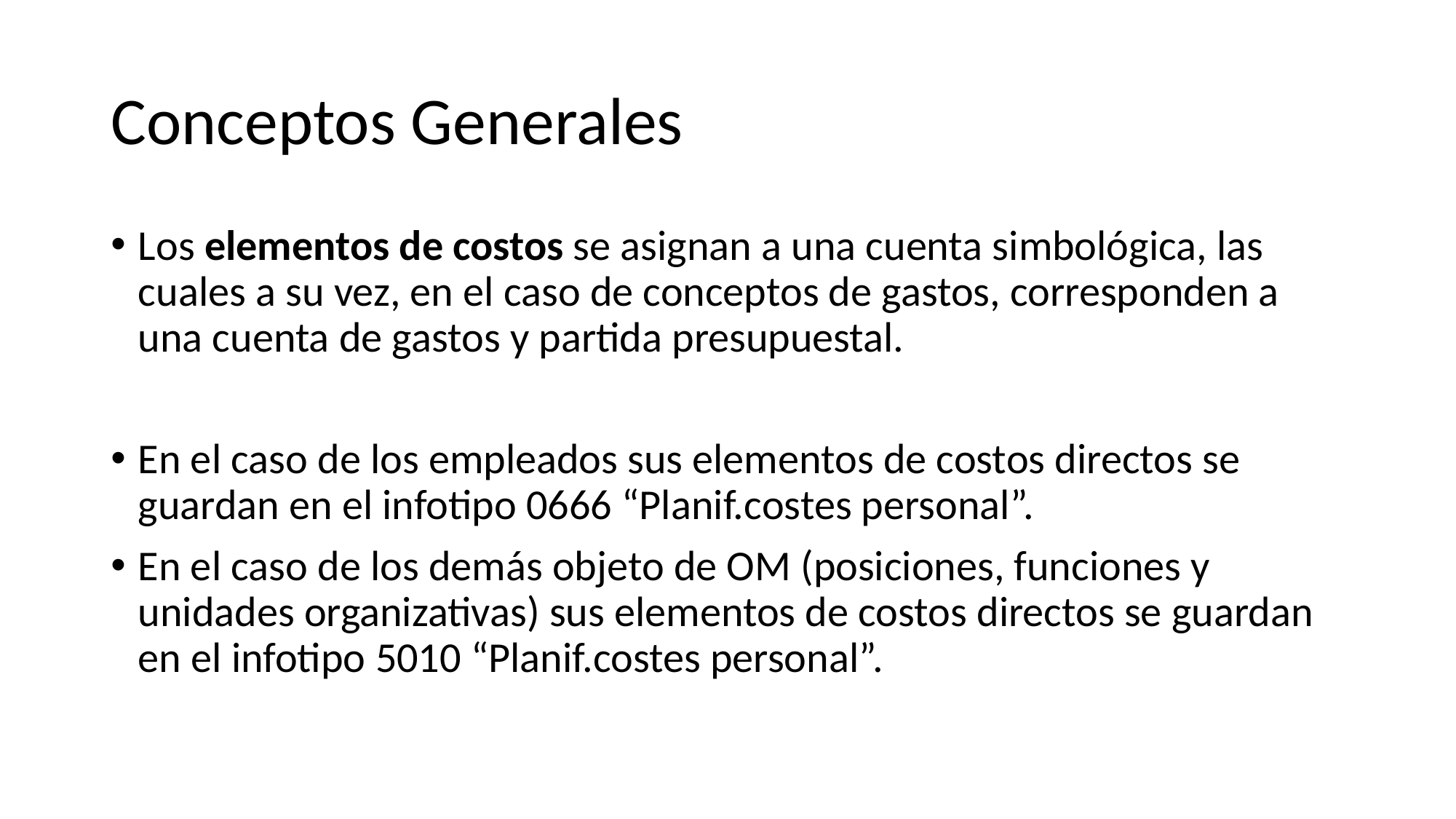

# Conceptos Generales
Los elementos de costos se asignan a una cuenta simbológica, las cuales a su vez, en el caso de conceptos de gastos, corresponden a una cuenta de gastos y partida presupuestal.

En el caso de los empleados sus elementos de costos directos se guardan en el infotipo 0666 “Planif.costes personal”.
En el caso de los demás objeto de OM (posiciones, funciones y unidades organizativas) sus elementos de costos directos se guardan en el infotipo 5010 “Planif.costes personal”.